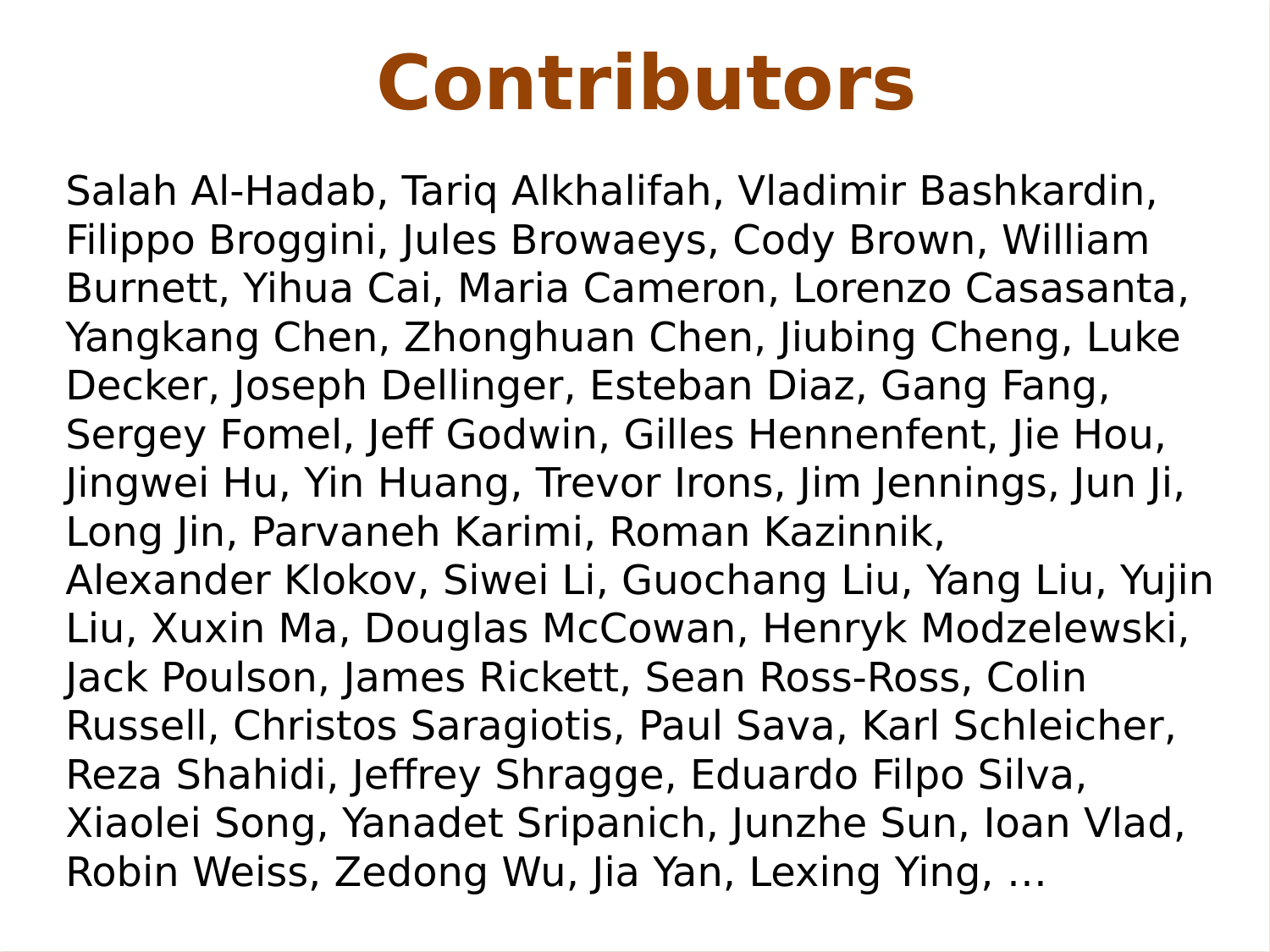

Contributors
Salah Al-Hadab, Tariq Alkhalifah, Vladimir Bashkardin,
Filippo Broggini, Jules Browaeys, Cody Brown, William Burnett, Yihua Cai, Maria Cameron, Lorenzo Casasanta, Yangkang Chen, Zhonghuan Chen, Jiubing Cheng, Luke Decker, Joseph Dellinger, Esteban Diaz, Gang Fang, Sergey Fomel, Jeff Godwin, Gilles Hennenfent, Jie Hou, Jingwei Hu, Yin Huang, Trevor Irons, Jim Jennings, Jun Ji, Long Jin, Parvaneh Karimi, Roman Kazinnik,
Alexander Klokov, Siwei Li, Guochang Liu, Yang Liu, Yujin Liu, Xuxin Ma, Douglas McCowan, Henryk Modzelewski, Jack Poulson, James Rickett, Sean Ross-Ross, Colin Russell, Christos Saragiotis, Paul Sava, Karl Schleicher, Reza Shahidi, Jeffrey Shragge, Eduardo Filpo Silva, Xiaolei Song, Yanadet Sripanich, Junzhe Sun, Ioan Vlad, Robin Weiss, Zedong Wu, Jia Yan, Lexing Ying, …